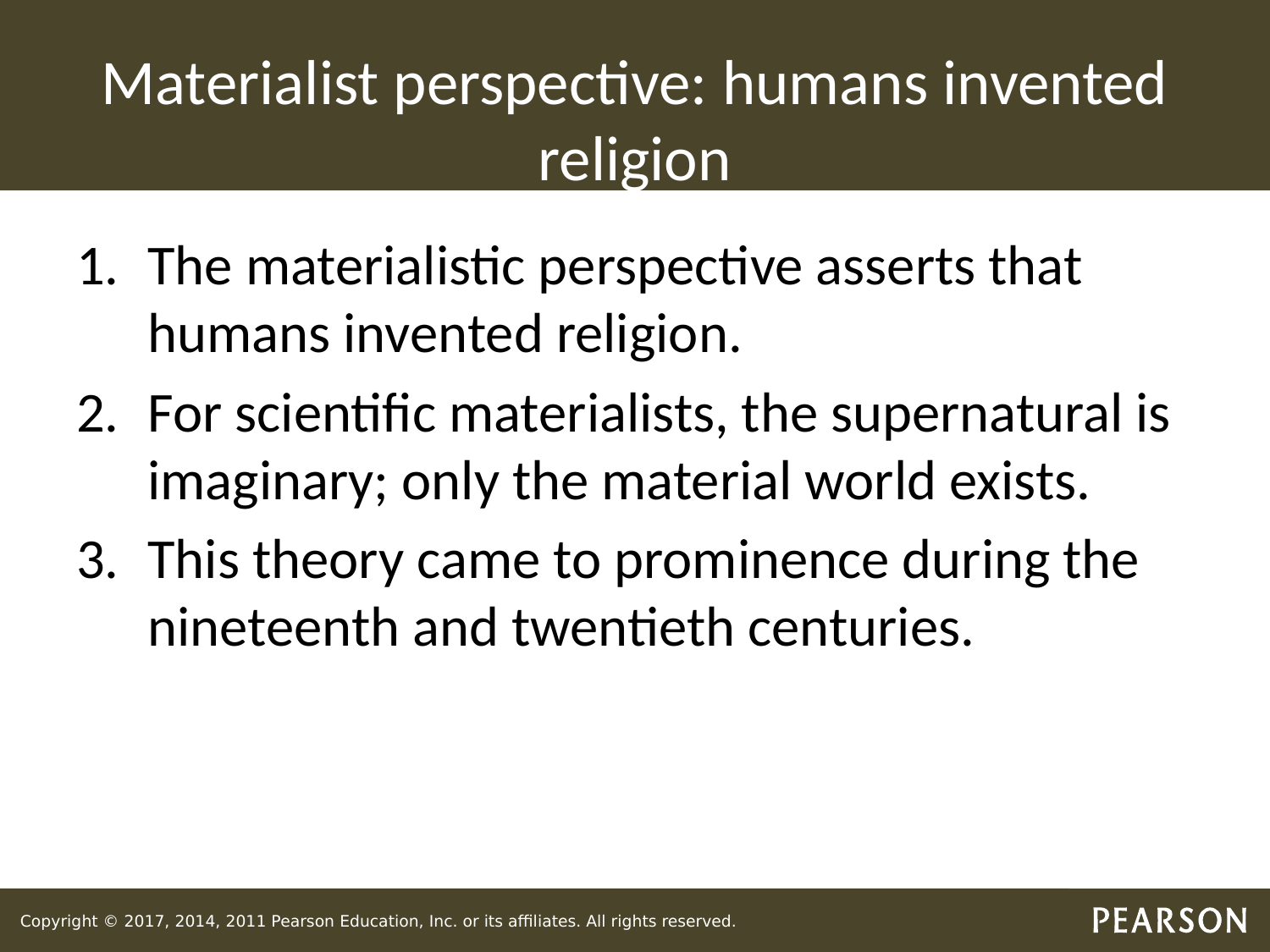

# Materialist perspective: humans invented religion
The materialistic perspective asserts that humans invented religion.
For scientific materialists, the supernatural is imaginary; only the material world exists.
This theory came to prominence during the nineteenth and twentieth centuries.